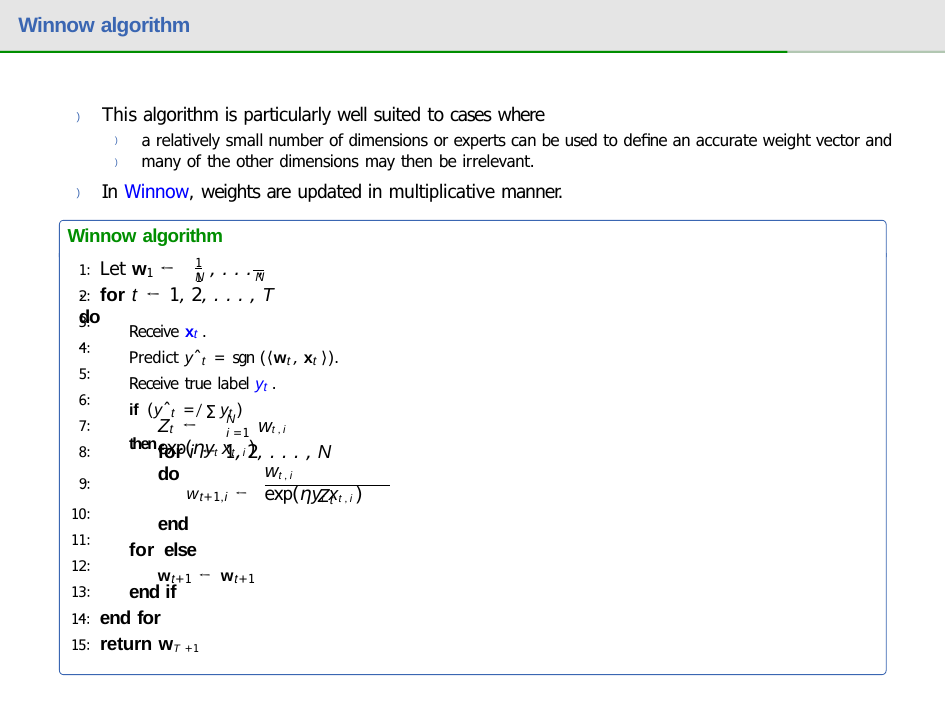

# Winnow algorithm

) This algorithm is particularly well suited to cases where
) a relatively small number of dimensions or experts can be used to define an accurate weight vector and
) many of the other dimensions may then be irrelevant.
) In Winnow, weights are updated in multiplicative manner.

Winnow algorithm

1	1
1:  Let w  ←	, . . . ,	.
1
N	N

2:  for t ← 1, 2, . . . , T  do
3:
4:
5:
6:
7:
8:
Receive xt .
Predict yˆt  = sgn (⟨wt, xt ⟩).
Receive true label yt .
if  (yˆt  =/     yt ) then
Σ
N
Z  ←	wt,i  exp(ηytxt,i )
t
i =1
for i ← 1, 2, . . . , N  do
wt,i  exp(ηytxt,i )
wt+1,i ←
end for  else
9:
Z

t
10:
11:
12:
13:
wt+1 ← wt+1
end if
14: end for
15:  return wT +1